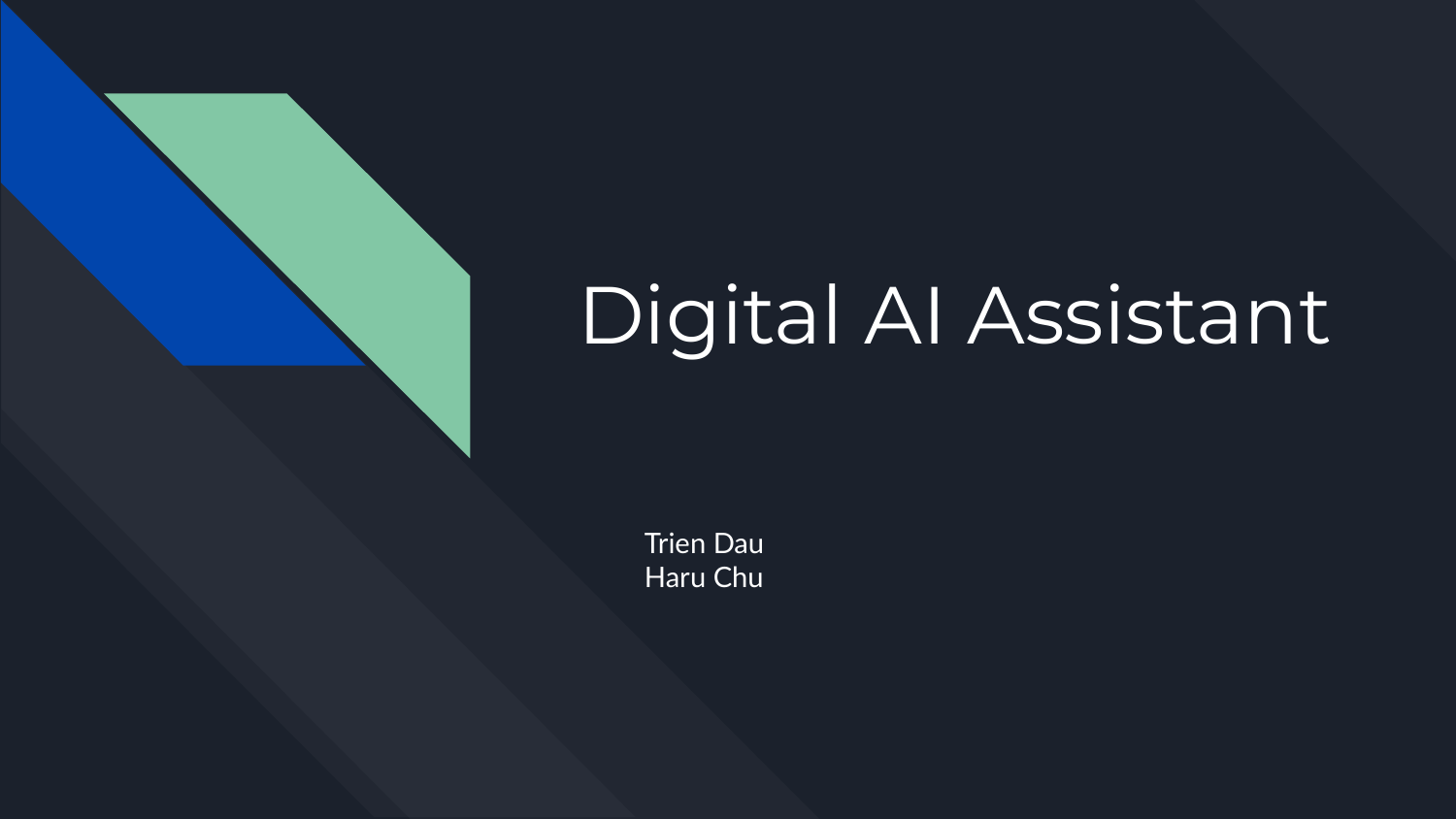

# Digital AI Assistant
Trien Dau
Haru Chu